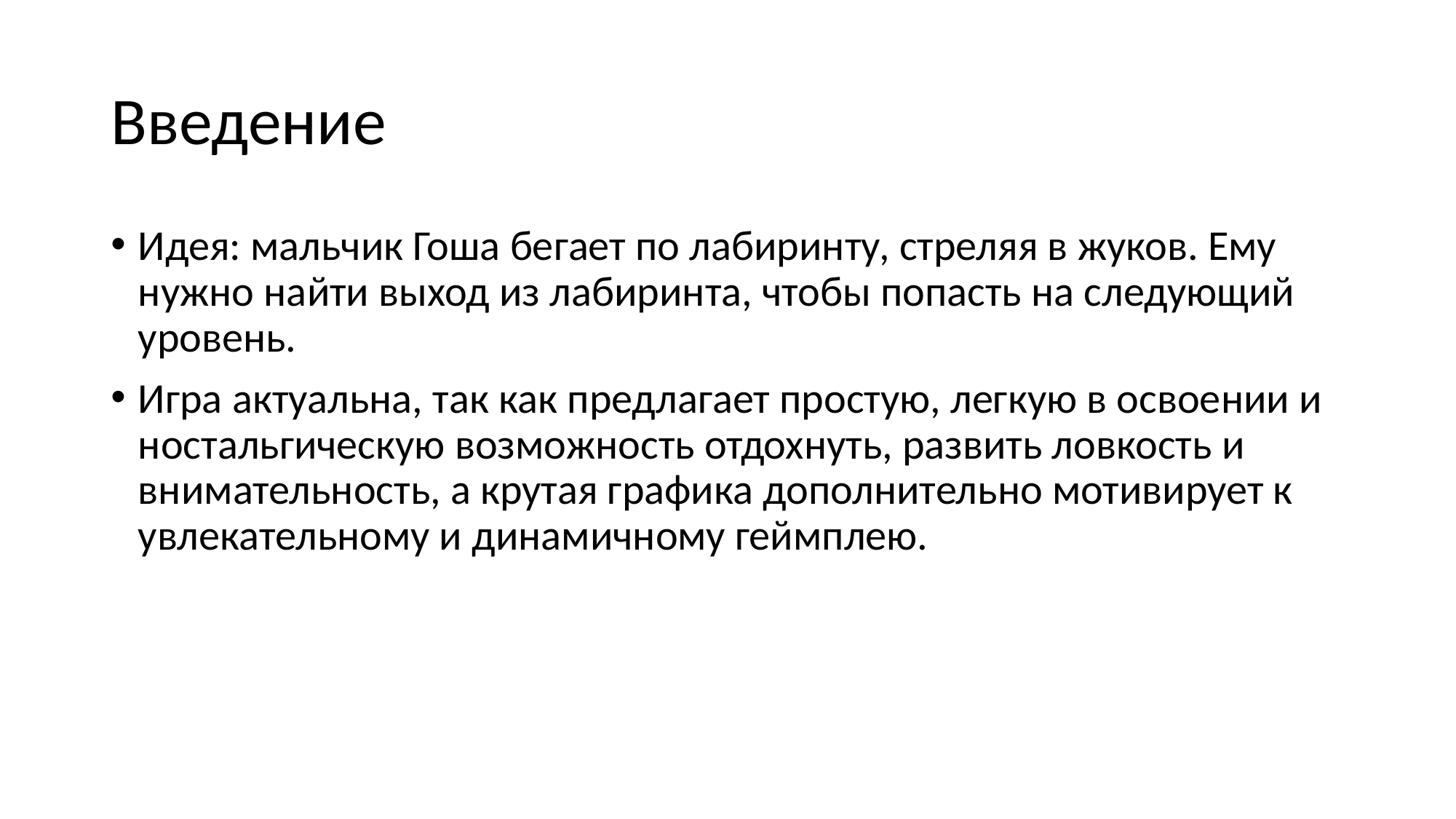

# Введение
Идея: мальчик Гоша бегает по лабиринту, стреляя в жуков. Ему нужно найти выход из лабиринта, чтобы попасть на следующий уровень.
Игра актуальна, так как предлагает простую, легкую в освоении и ностальгическую возможность отдохнуть, развить ловкость и внимательность, а крутая графика дополнительно мотивирует к увлекательному и динамичному геймплею.